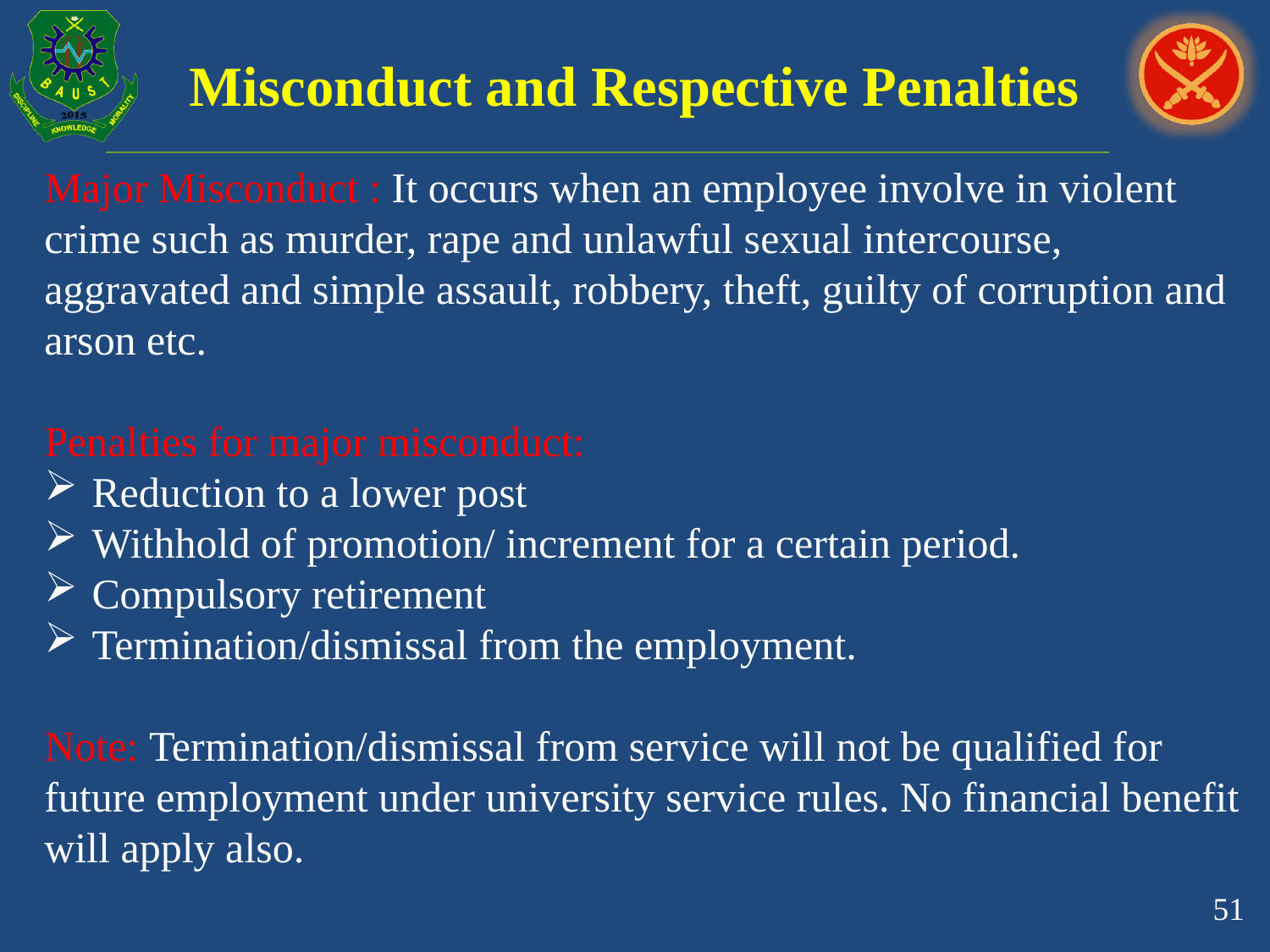

# Misconduct and Respective Penalties

Major Misconduct : It occurs when an employee involve in violent crime such as murder, rape and unlawful sexual intercourse, aggravated and simple assault, robbery, theft, guilty of corruption and arson etc.

Penalties for major misconduct:
Reduction to a lower post
Withhold of promotion/ increment for a certain period.
Compulsory retirement
Termination/dismissal from the employment.

Note: Termination/dismissal from service will not be qualified for future employment under university service rules. No financial benefit will apply also.
51